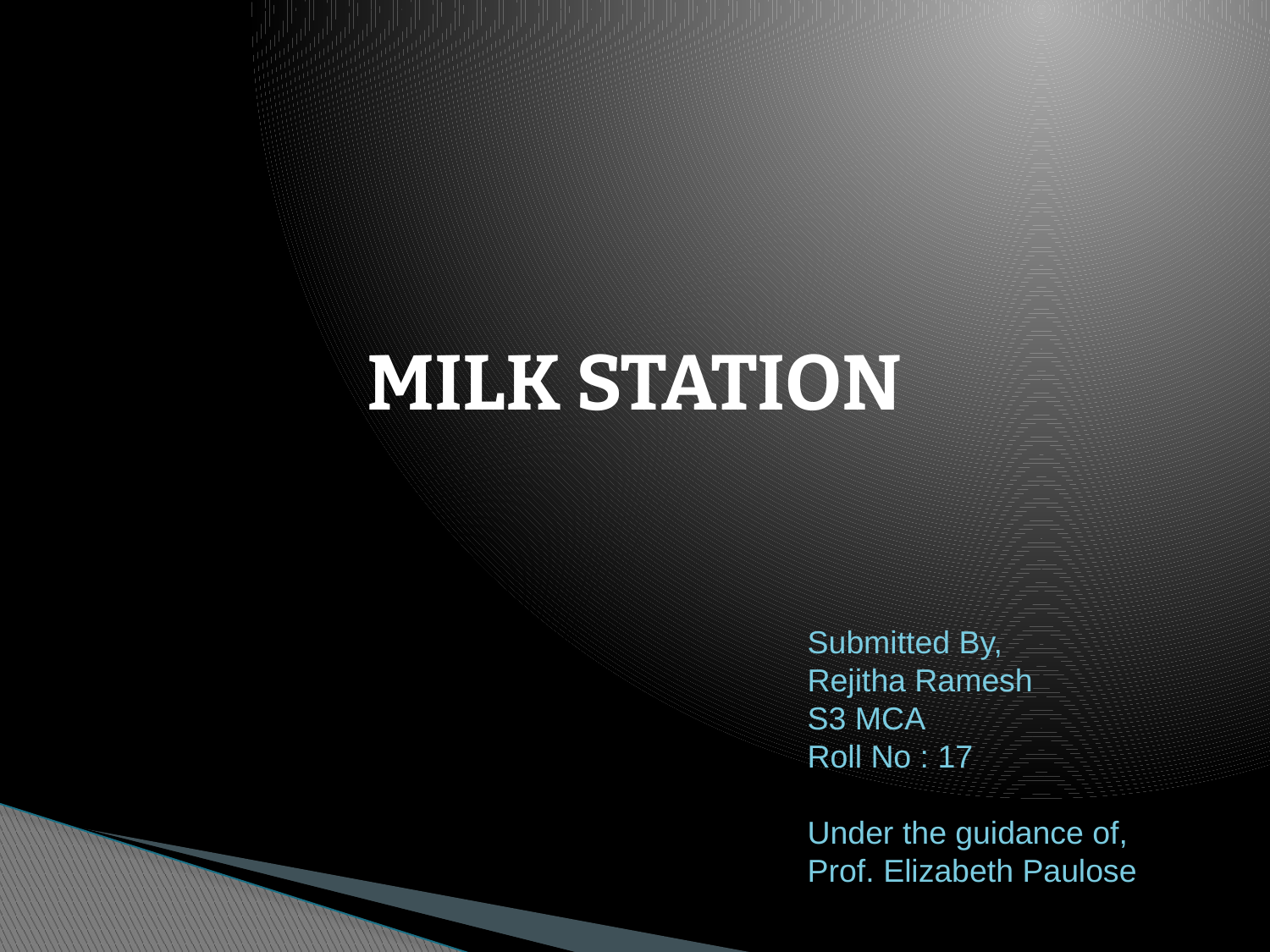

MILK STATION
Submitted By,
Rejitha Ramesh
S3 MCA
Roll No : 17

Under the guidance of,
Prof. Elizabeth Paulose